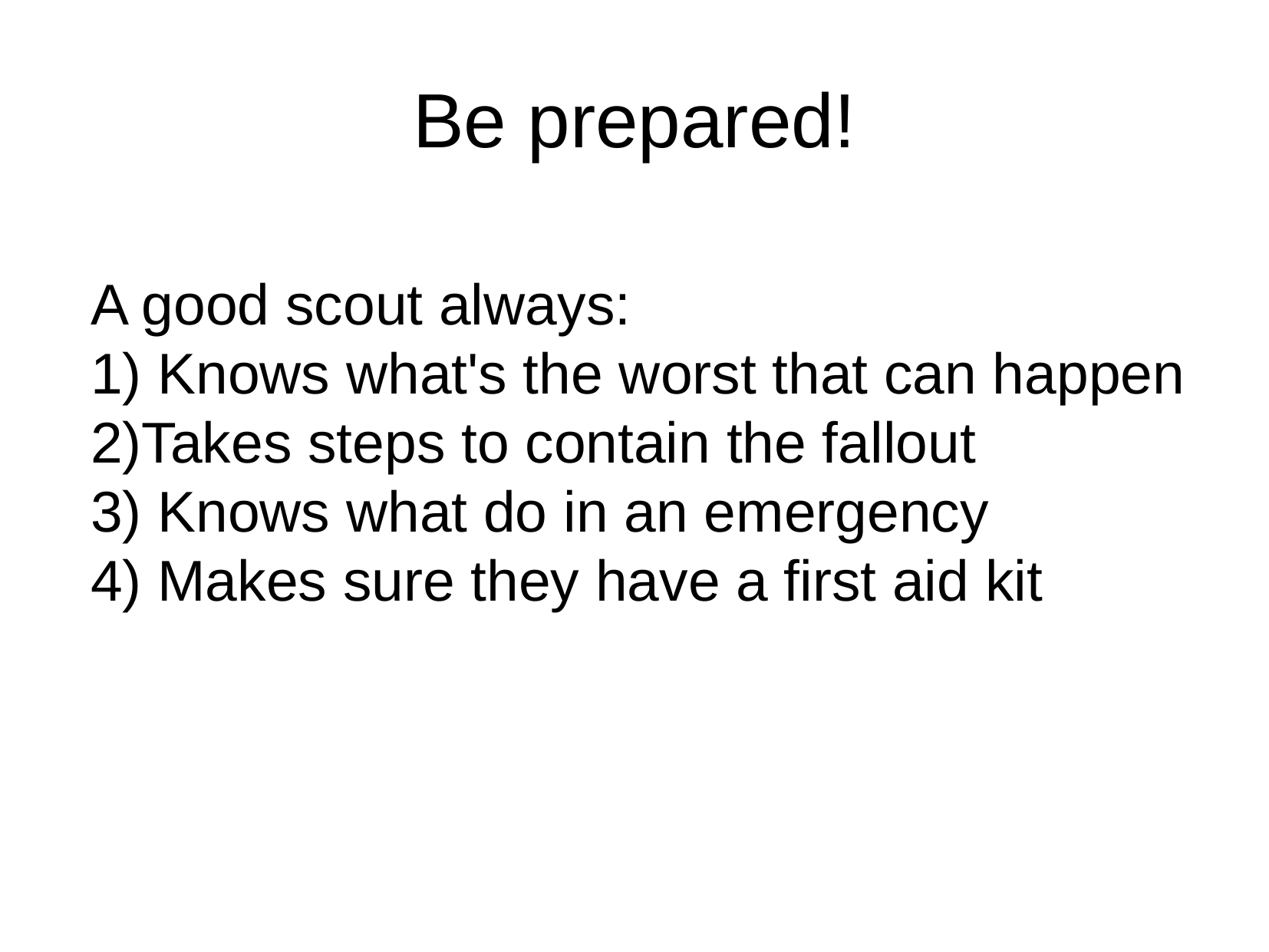

Be prepared!
A good scout always:
 Knows what's the worst that can happen
Takes steps to contain the fallout
 Knows what do in an emergency
 Makes sure they have a first aid kit